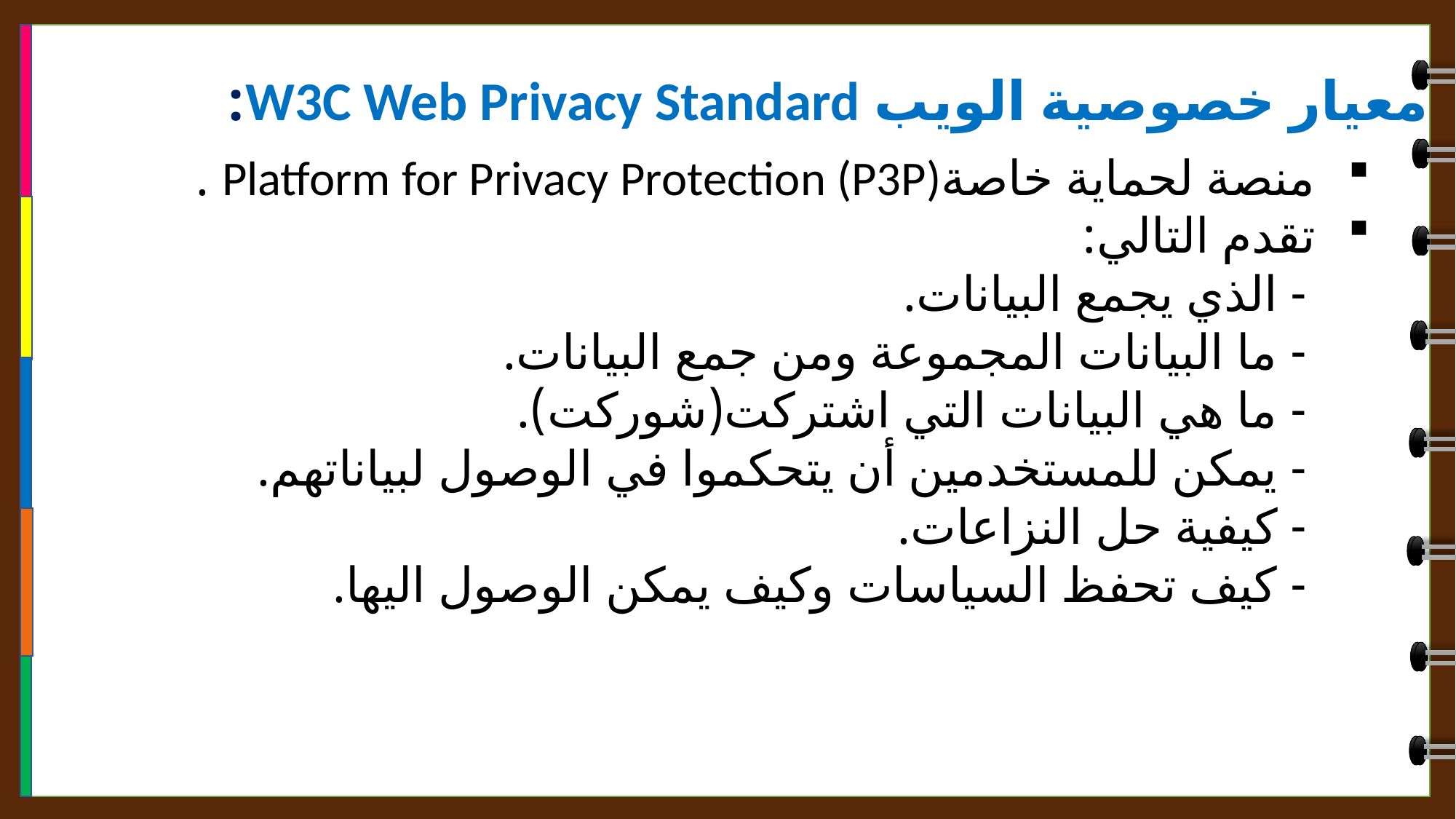

معيار خصوصية الويب W3C Web Privacy Standard:

منصة لحماية خاصةPlatform for Privacy Protection (P3P) .
تقدم التالي:
     - الذي يجمع البيانات.
     - ما البيانات المجموعة ومن جمع البيانات.
     - ما هي البيانات التي اشتركت(شوركت).
     - يمكن للمستخدمين أن يتحكموا في الوصول لبياناتهم.
     - كيفية حل النزاعات.
     - كيف تحفظ السياسات وكيف يمكن الوصول اليها.